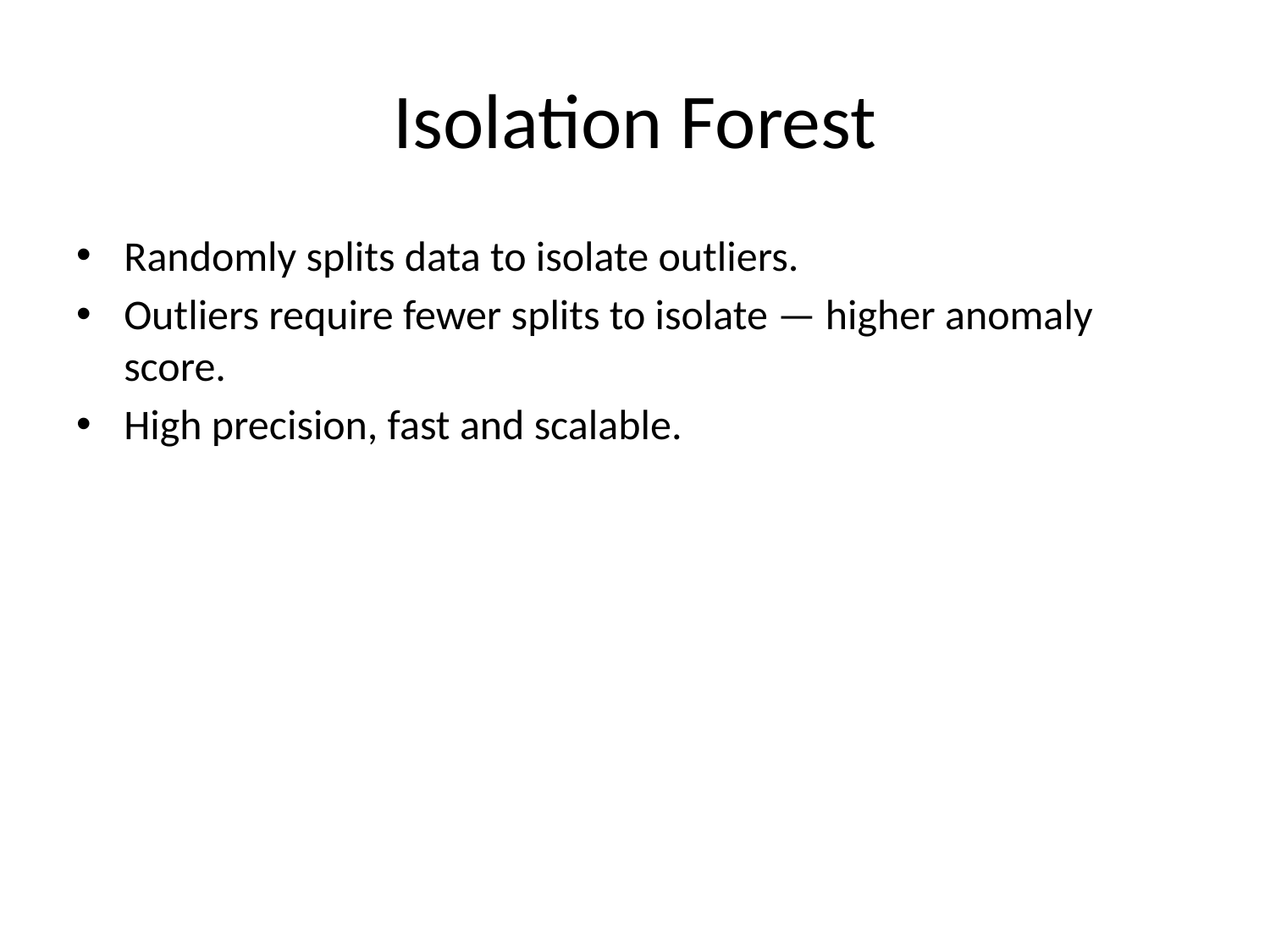

# Isolation Forest
Randomly splits data to isolate outliers.
Outliers require fewer splits to isolate — higher anomaly score.
High precision, fast and scalable.